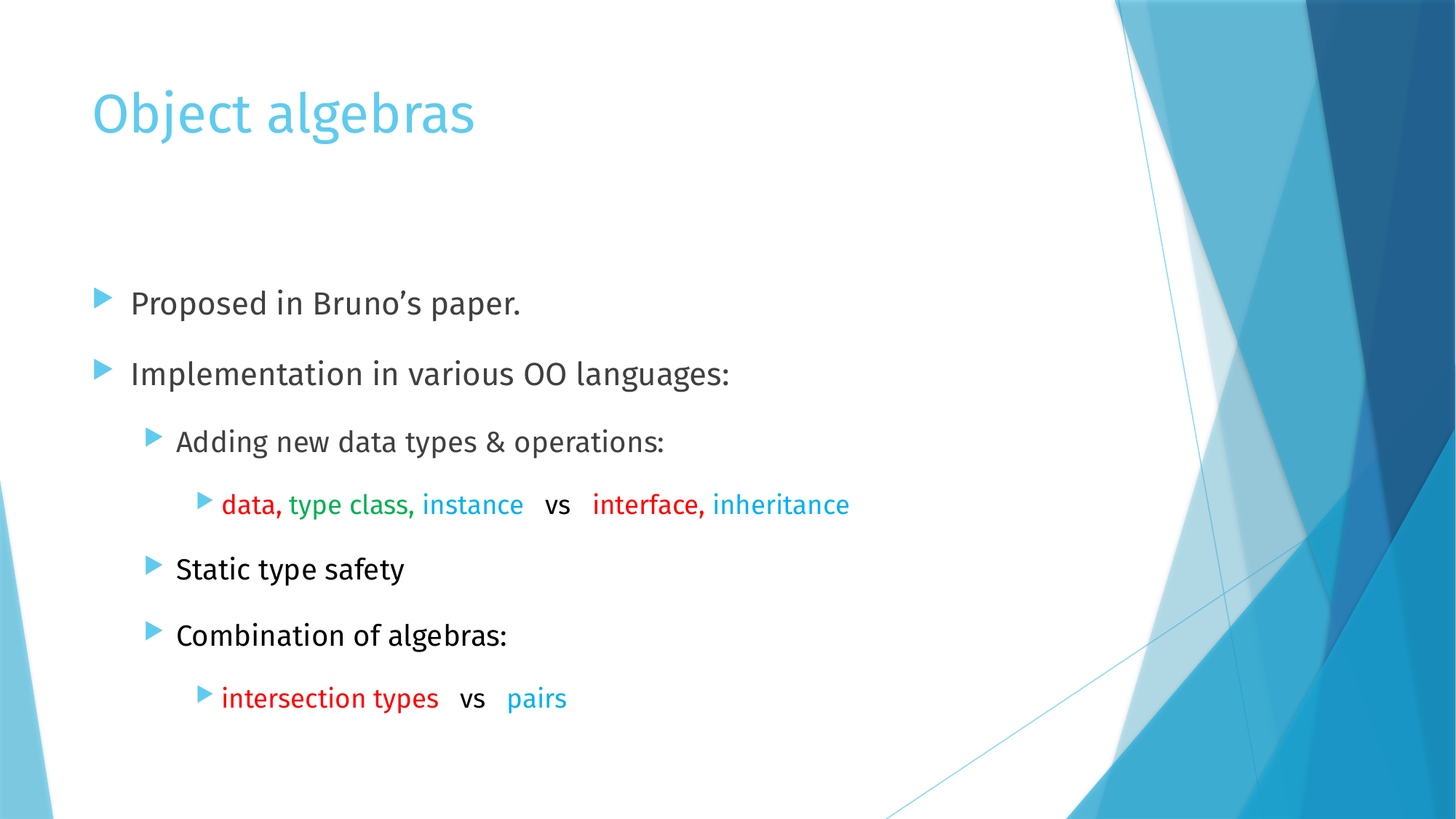

# Object algebras
Proposed in Bruno’s paper.
Implementation in various OO languages:
Adding new data types & operations:
data, type class, instance   vs   interface, inheritance
Static type safety
Combination of algebras:
intersection types   vs   pairs